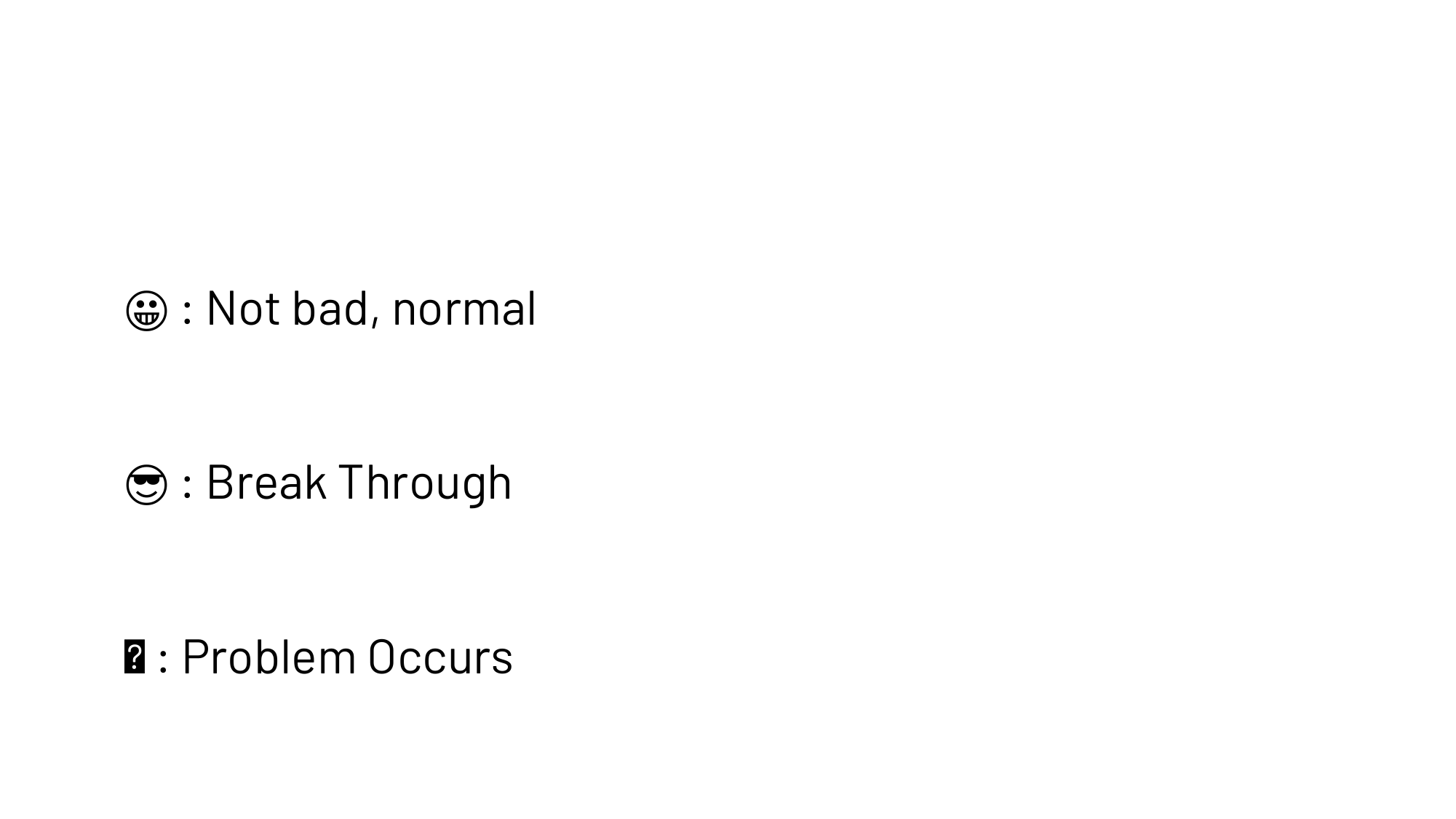

😀 : Not bad, normal
😎 : Break Through
🥵 : Problem Occurs